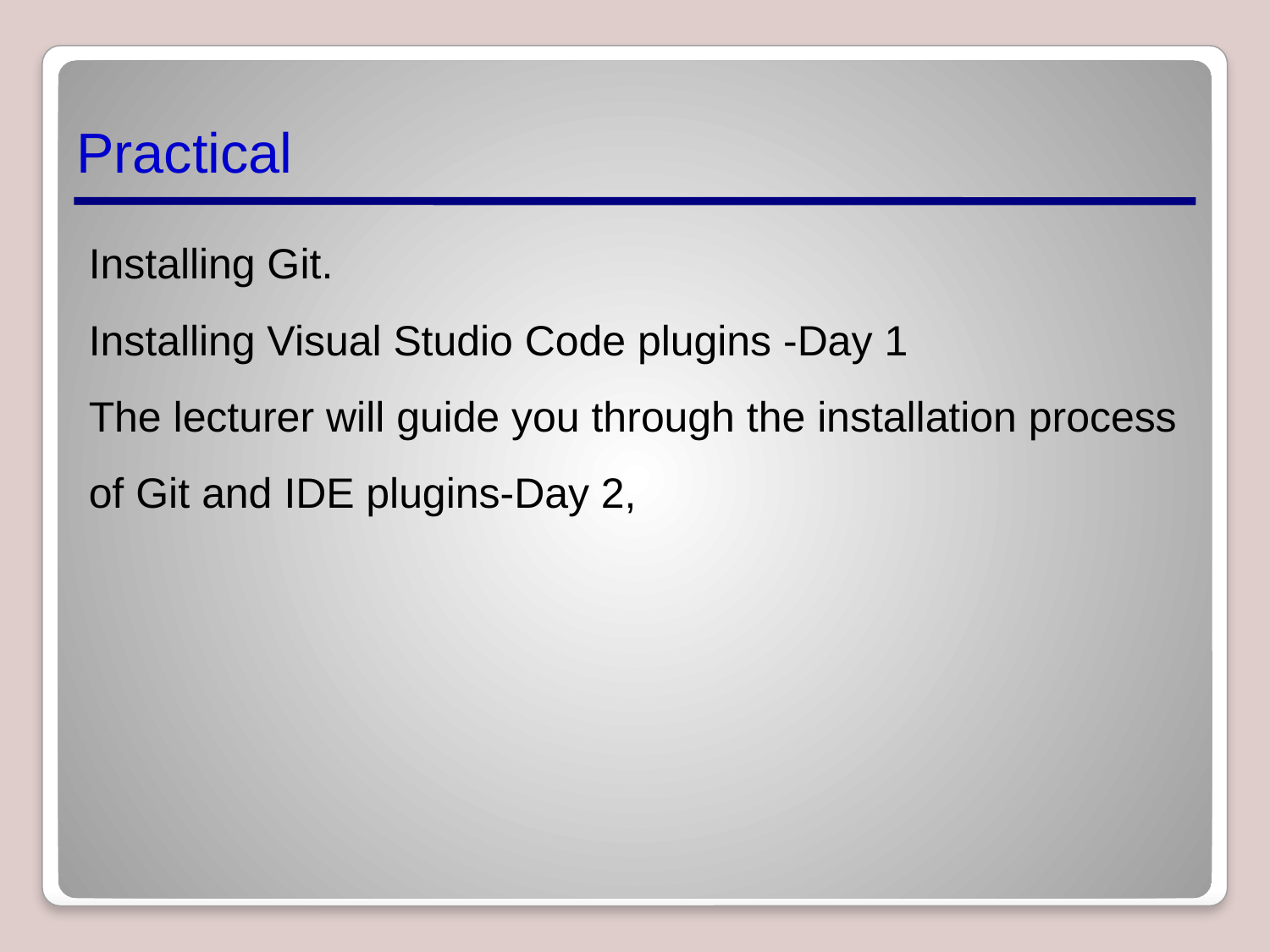

# Practical

Installing Git.
Installing Visual Studio Code plugins -Day 1
The lecturer will guide you through the installation process of Git and IDE plugins-Day 2,